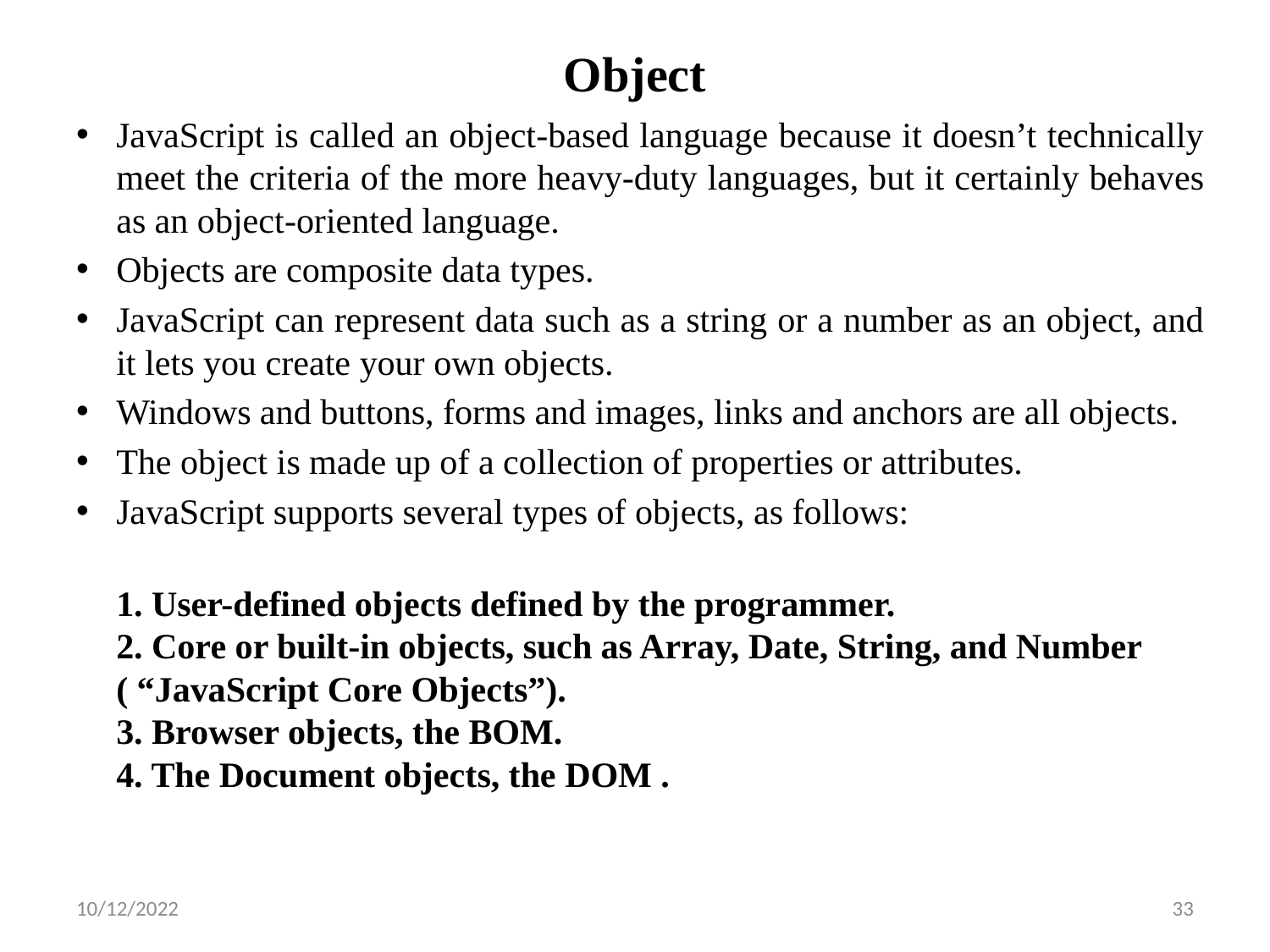

# Object
JavaScript is called an object-based language because it doesn’t technically meet the criteria of the more heavy-duty languages, but it certainly behaves as an object-oriented language.
Objects are composite data types.
JavaScript can represent data such as a string or a number as an object, and it lets you create your own objects.
Windows and buttons, forms and images, links and anchors are all objects.
The object is made up of a collection of properties or attributes.
JavaScript supports several types of objects, as follows:
1. User-defined objects defined by the programmer.
2. Core or built-in objects, such as Array, Date, String, and Number ( “JavaScript Core Objects”).
3. Browser objects, the BOM.
4. The Document objects, the DOM .
10/12/2022
33